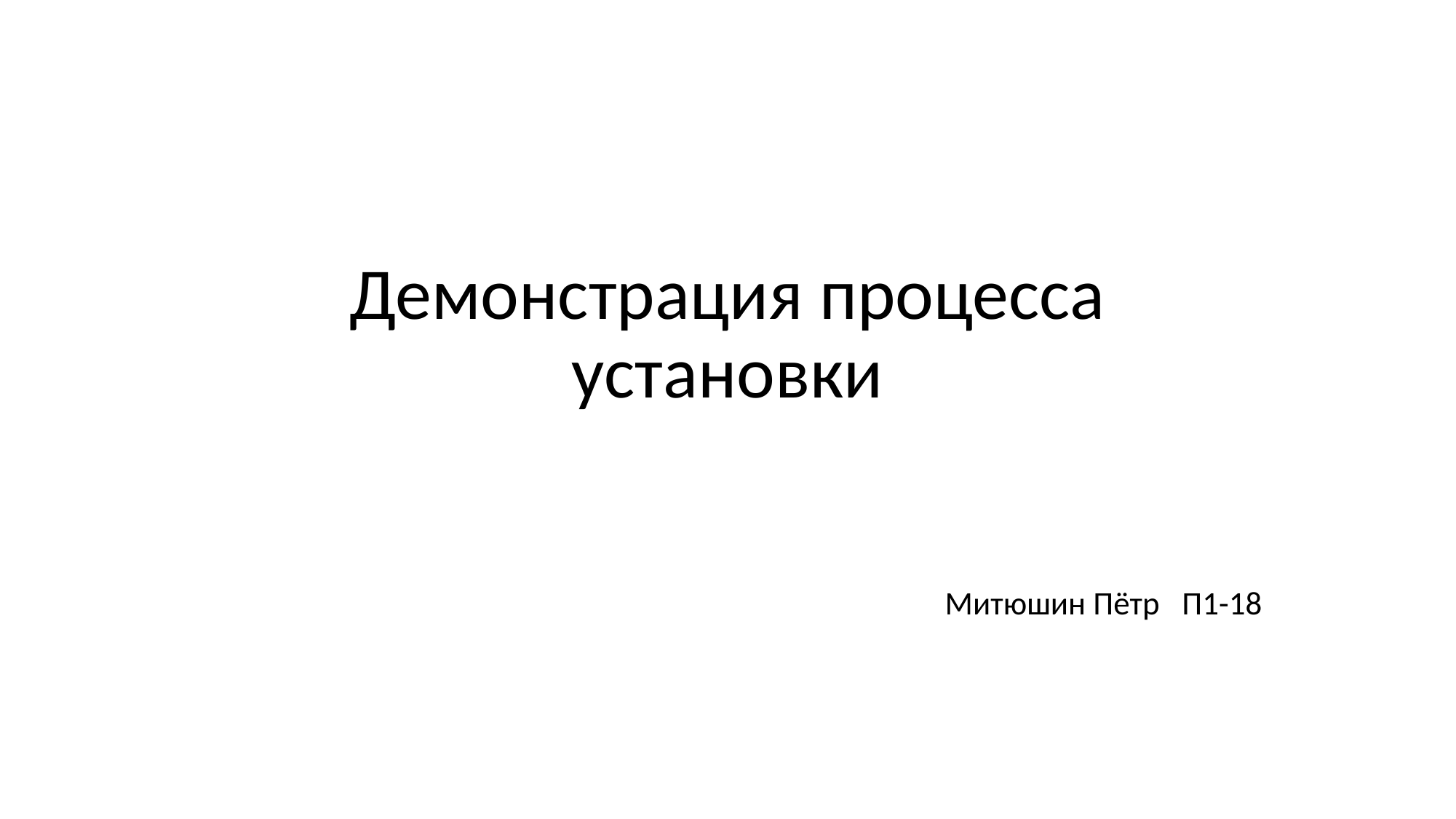

# Демонстрация процесса установки

Митюшин Пётр   П1-18